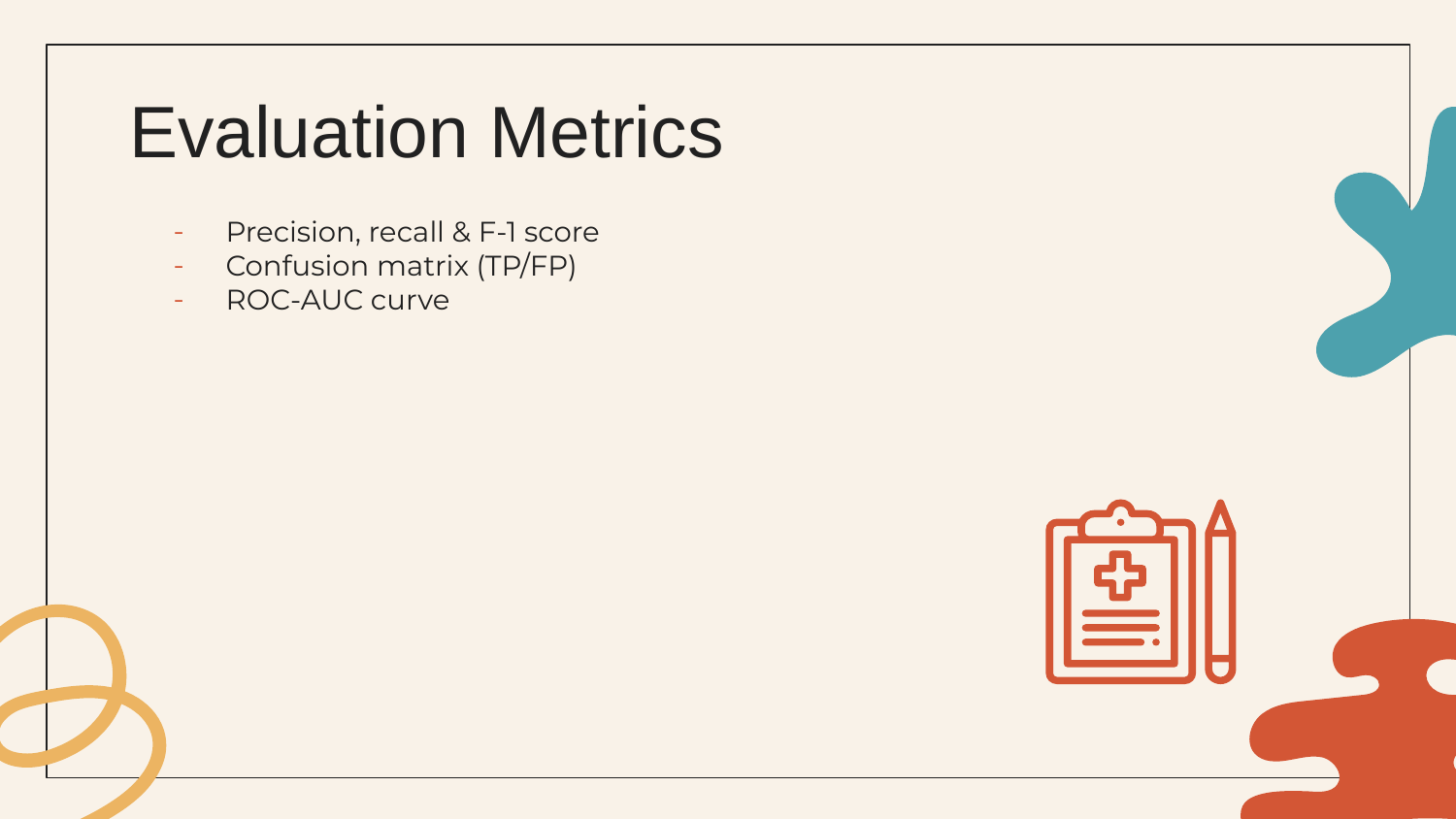

# Evaluation Metrics
Precision, recall & F-1 score
Confusion matrix (TP/FP)
ROC-AUC curve